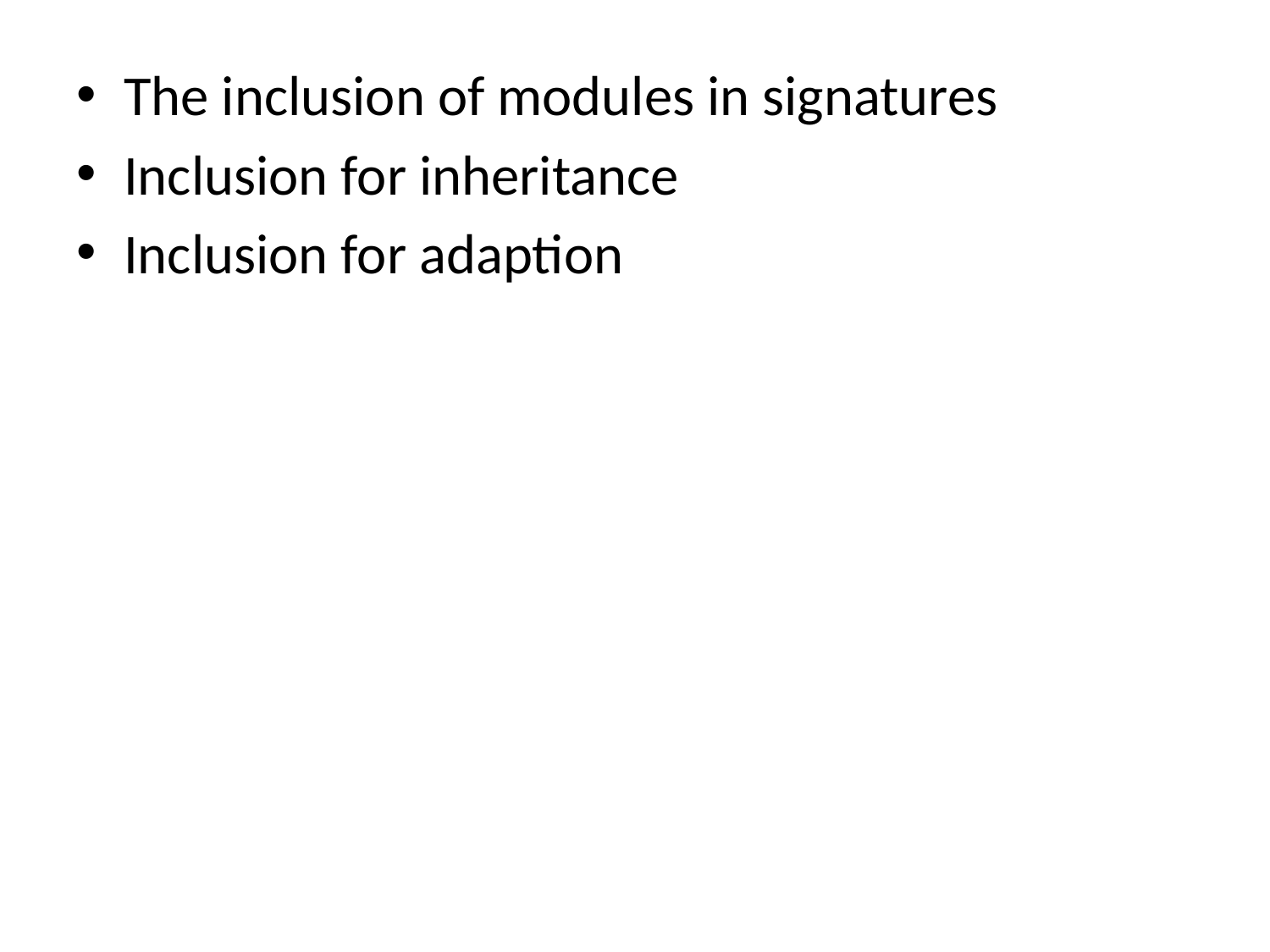

The inclusion of modules in signatures
Inclusion for inheritance
Inclusion for adaption